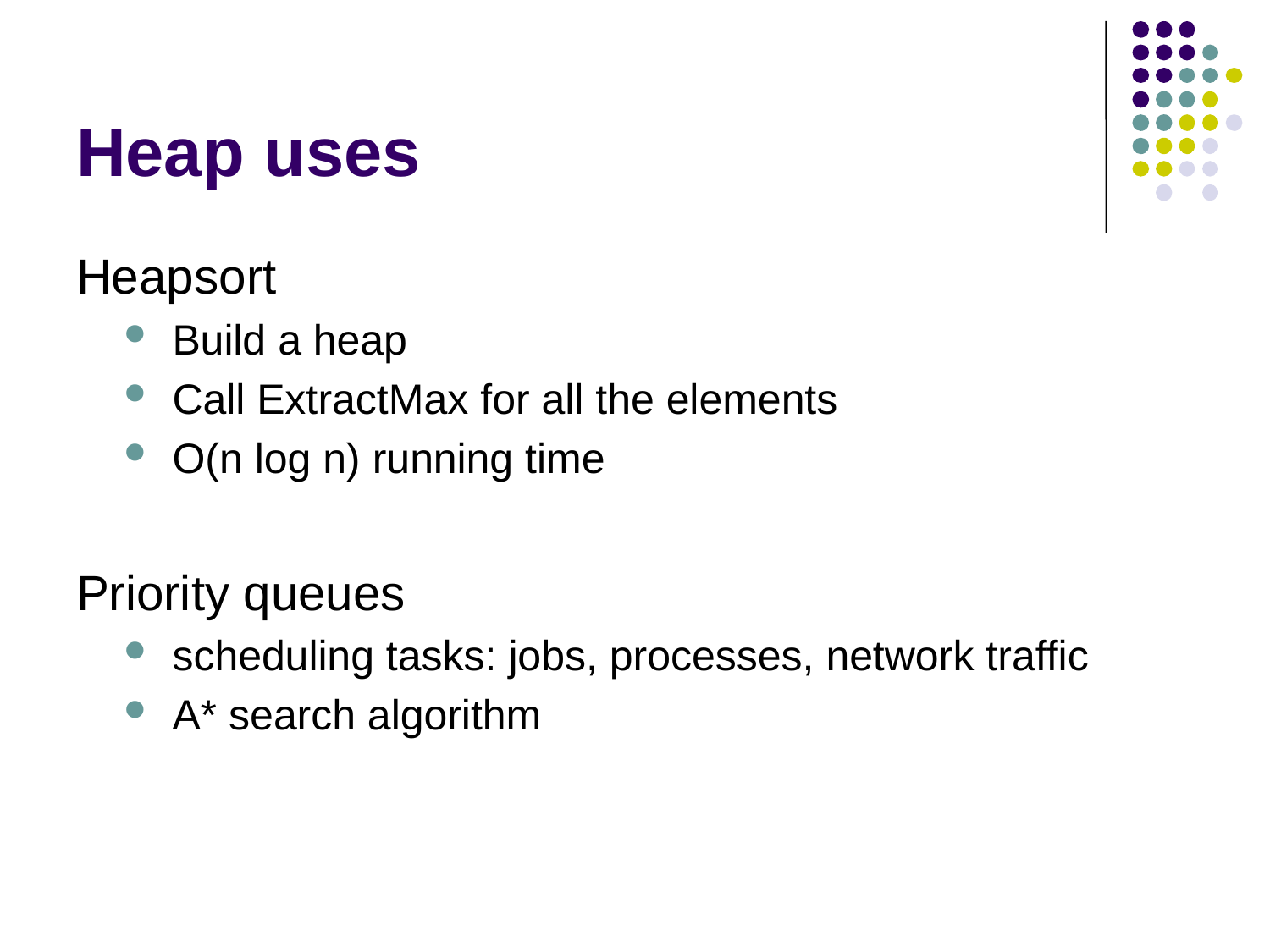

# Heap uses
Heapsort
Build a heap
Call ExtractMax for all the elements
O(n log n) running time

Priority queues
scheduling tasks: jobs, processes, network traffic
A* search algorithm